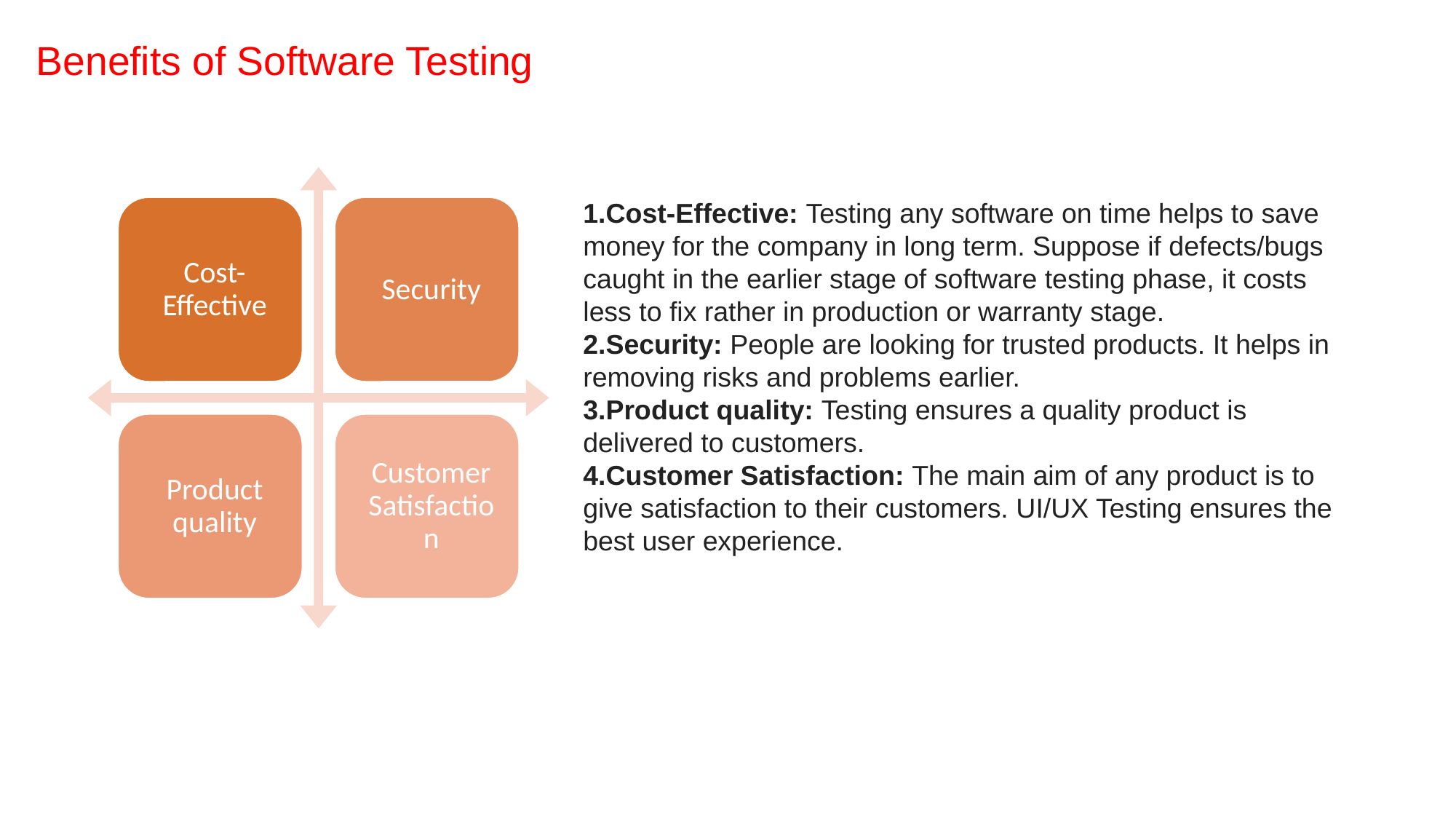

Benefits of Software Testing
Cost-Effective
Security
Product quality
Customer Satisfaction
1.Cost-Effective: Testing any software on time helps to save money for the company in long term. Suppose if defects/bugs caught in the earlier stage of software testing phase, it costs less to fix rather in production or warranty stage.
2.Security: People are looking for trusted products. It helps in removing risks and problems earlier.
3.Product quality: Testing ensures a quality product is delivered to customers.
4.Customer Satisfaction: The main aim of any product is to give satisfaction to their customers. UI/UX Testing ensures the best user experience.